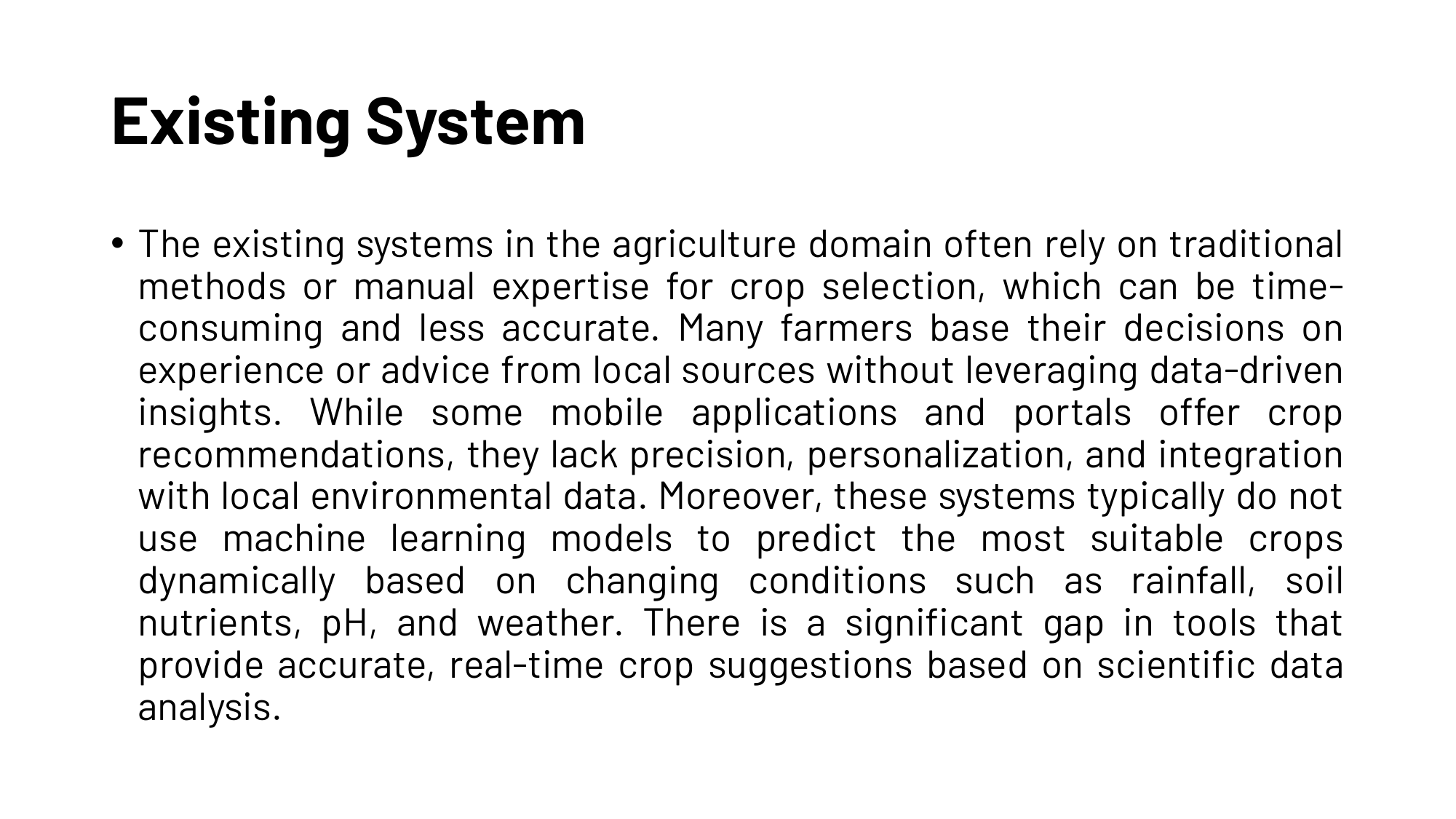

# Existing System
The existing systems in the agriculture domain often rely on traditional methods or manual expertise for crop selection, which can be time-consuming and less accurate. Many farmers base their decisions on experience or advice from local sources without leveraging data-driven insights. While some mobile applications and portals offer crop recommendations, they lack precision, personalization, and integration with local environmental data. Moreover, these systems typically do not use machine learning models to predict the most suitable crops dynamically based on changing conditions such as rainfall, soil nutrients, pH, and weather. There is a significant gap in tools that provide accurate, real-time crop suggestions based on scientific data analysis.